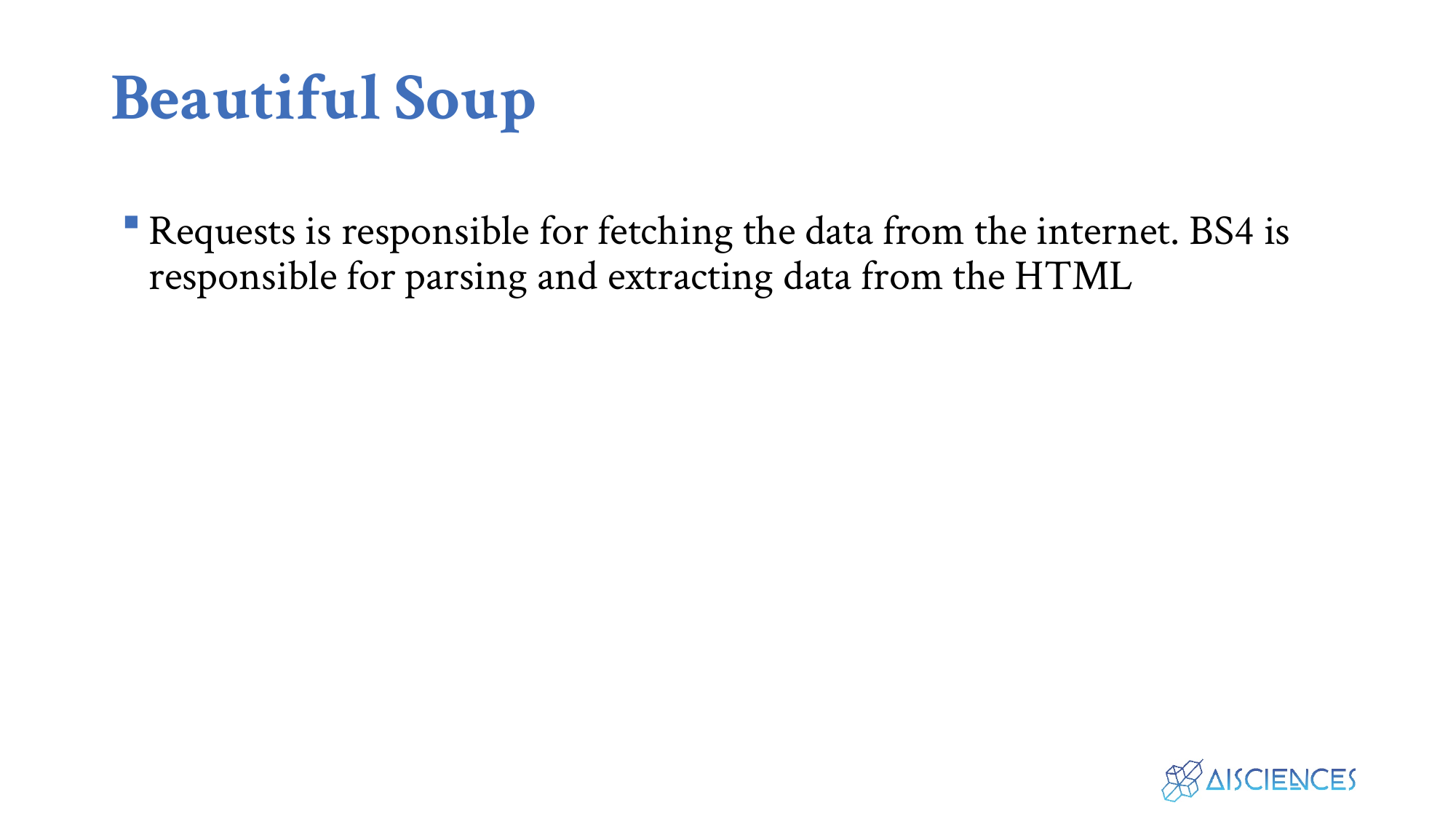

# Beautiful Soup
Requests is responsible for fetching the data from the internet. BS4 is responsible for parsing and extracting data from the HTML